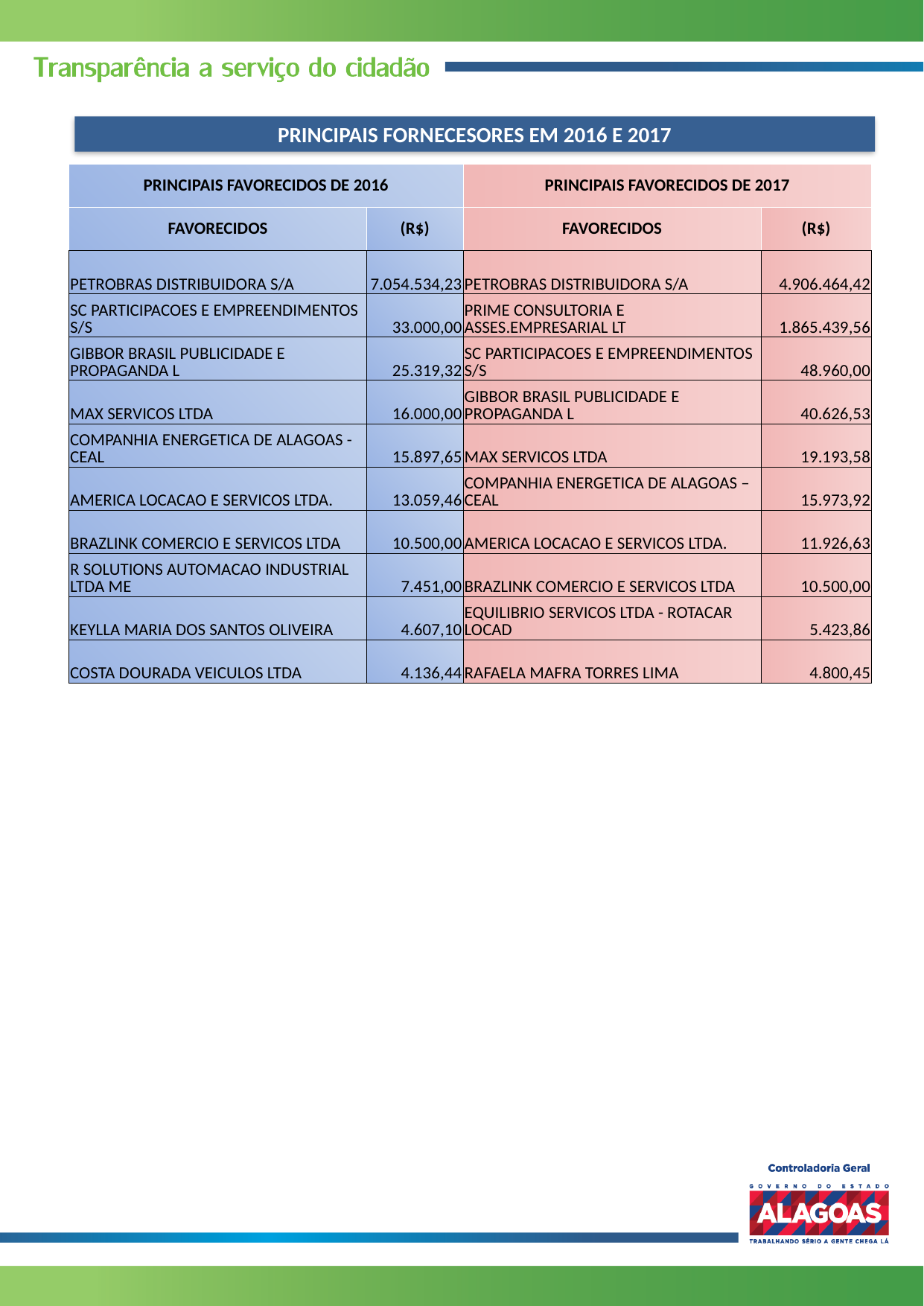

PRINCIPAIS FORNECESORES EM 2016 E 2017
| PRINCIPAIS FAVORECIDOS DE 2016 |  | PRINCIPAIS FAVORECIDOS DE 2017 |  |
| --- | --- | --- | --- |
| FAVORECIDOS | (R$) | FAVORECIDOS | (R$) |
| PETROBRAS DISTRIBUIDORA S/A | 7.054.534,23 | PETROBRAS DISTRIBUIDORA S/A | 4.906.464,42 |
| SC PARTICIPACOES E EMPREENDIMENTOS S/S | 33.000,00 | PRIME CONSULTORIA E ASSES.EMPRESARIAL LT | 1.865.439,56 |
| GIBBOR BRASIL PUBLICIDADE E PROPAGANDA L | 25.319,32 | SC PARTICIPACOES E EMPREENDIMENTOS S/S | 48.960,00 |
| MAX SERVICOS LTDA | 16.000,00 | GIBBOR BRASIL PUBLICIDADE E PROPAGANDA L | 40.626,53 |
| COMPANHIA ENERGETICA DE ALAGOAS - CEAL | 15.897,65 | MAX SERVICOS LTDA | 19.193,58 |
| AMERICA LOCACAO E SERVICOS LTDA. | 13.059,46 | COMPANHIA ENERGETICA DE ALAGOAS – CEAL | 15.973,92 |
| BRAZLINK COMERCIO E SERVICOS LTDA | 10.500,00 | AMERICA LOCACAO E SERVICOS LTDA. | 11.926,63 |
| R SOLUTIONS AUTOMACAO INDUSTRIAL LTDA ME | 7.451,00 | BRAZLINK COMERCIO E SERVICOS LTDA | 10.500,00 |
| KEYLLA MARIA DOS SANTOS OLIVEIRA | 4.607,10 | EQUILIBRIO SERVICOS LTDA - ROTACAR LOCAD | 5.423,86 |
| COSTA DOURADA VEICULOS LTDA | 4.136,44 | RAFAELA MAFRA TORRES LIMA | 4.800,45 |